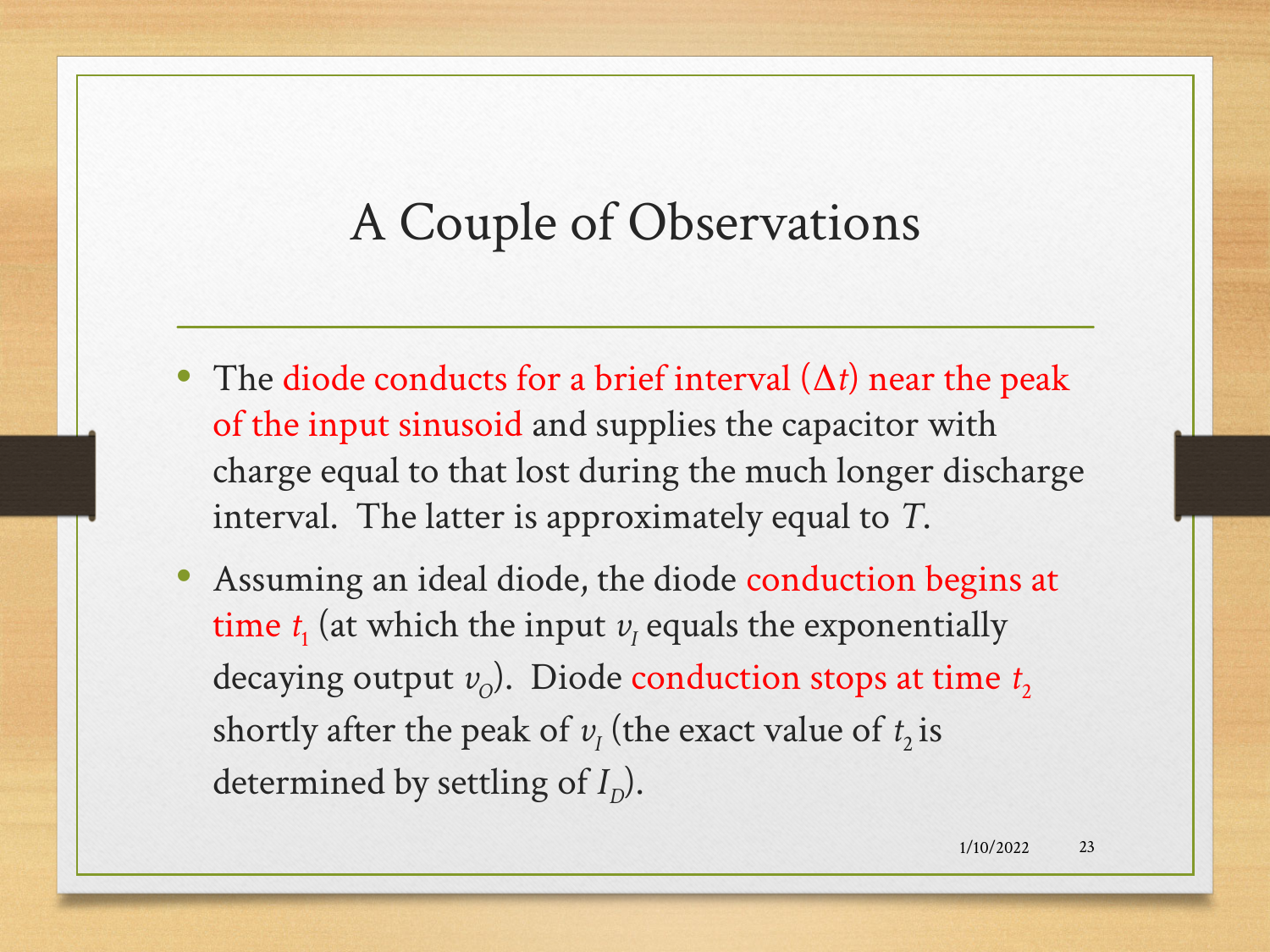

# A Couple of Observations
The diode conducts for a brief interval (Δt) near the peak of the input sinusoid and supplies the capacitor with charge equal to that lost during the much longer discharge interval.  The latter is approximately equal to T.
Assuming an ideal diode, the diode conduction begins at time t1 (at which the input vI equals the exponentially decaying output vO).  Diode conduction stops at time t2 shortly after the peak of vI (the exact value of t2 is determined by settling of ID).
1/10/2022
23